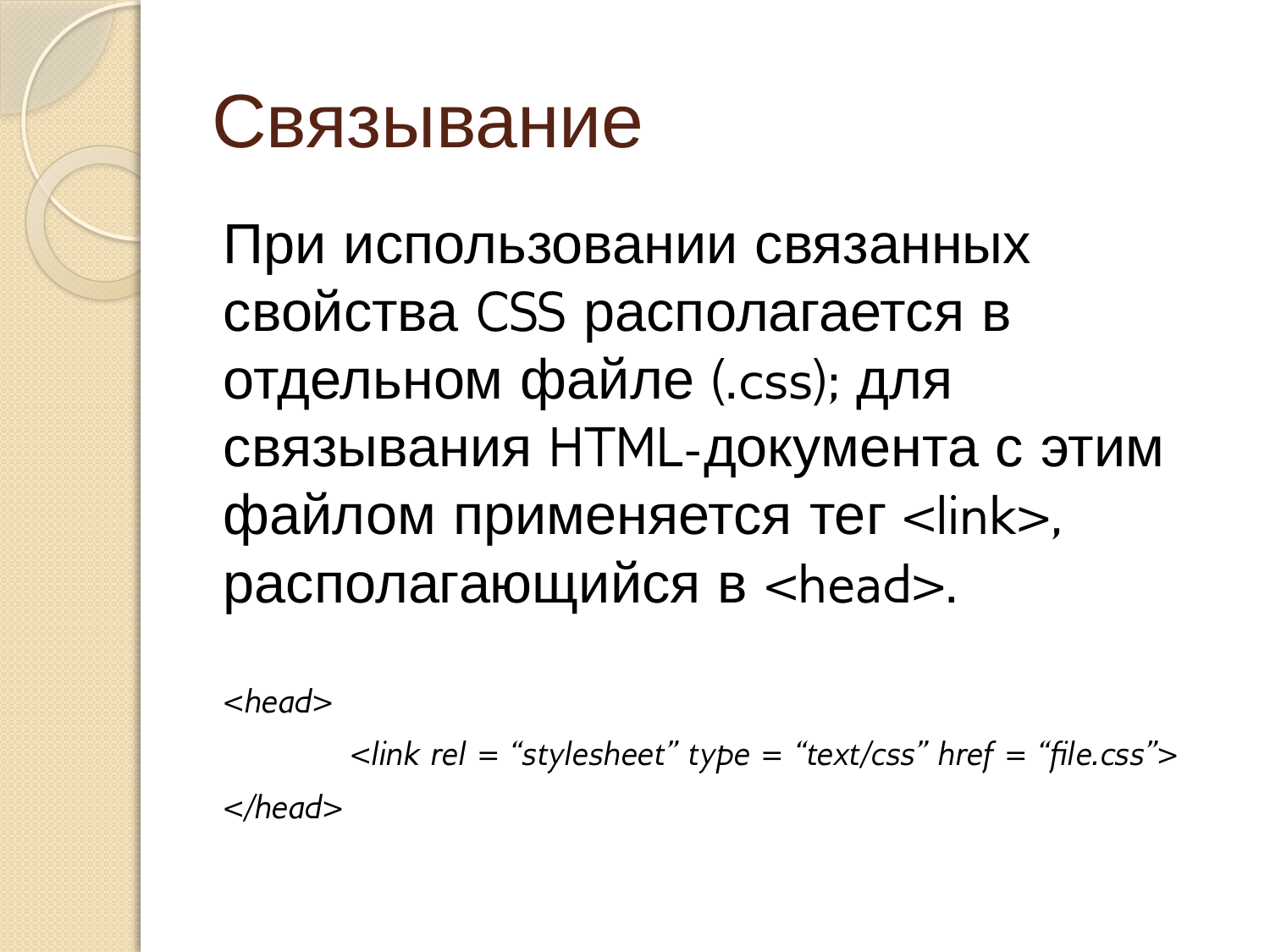

# Связывание
При использовании связанных свойства CSS располагается в отдельном файле (.css); для связывания HTML-документа с этим файлом применяется тег <link>, располагающийся в <head>.

<head>
	<link rel = “stylesheet” type = “text/css” href = “file.css”>
</head>